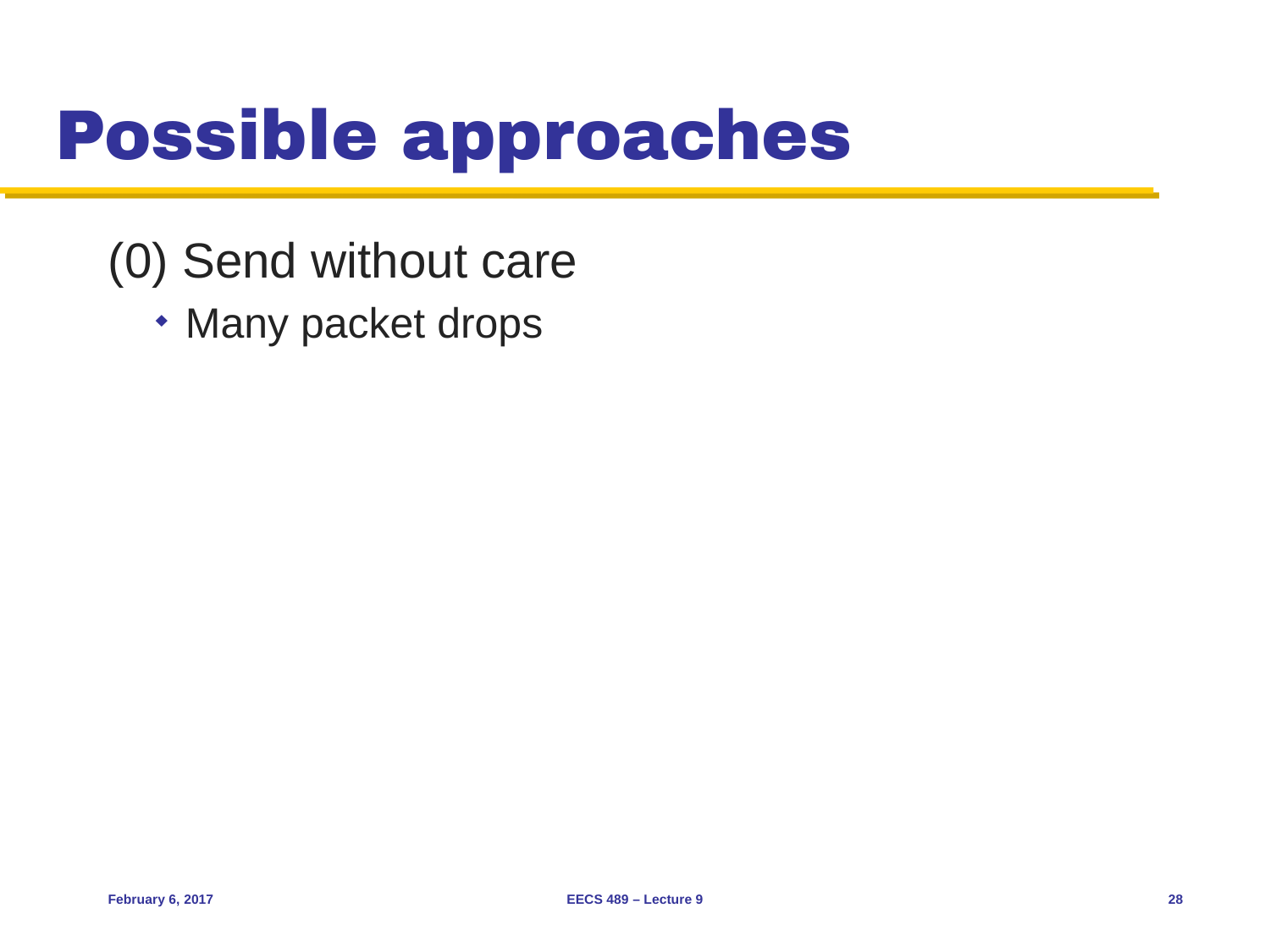

# Possible approaches
(0) Send without care
Many packet drops

February 6, 2017
EECS 489 – Lecture 9
28